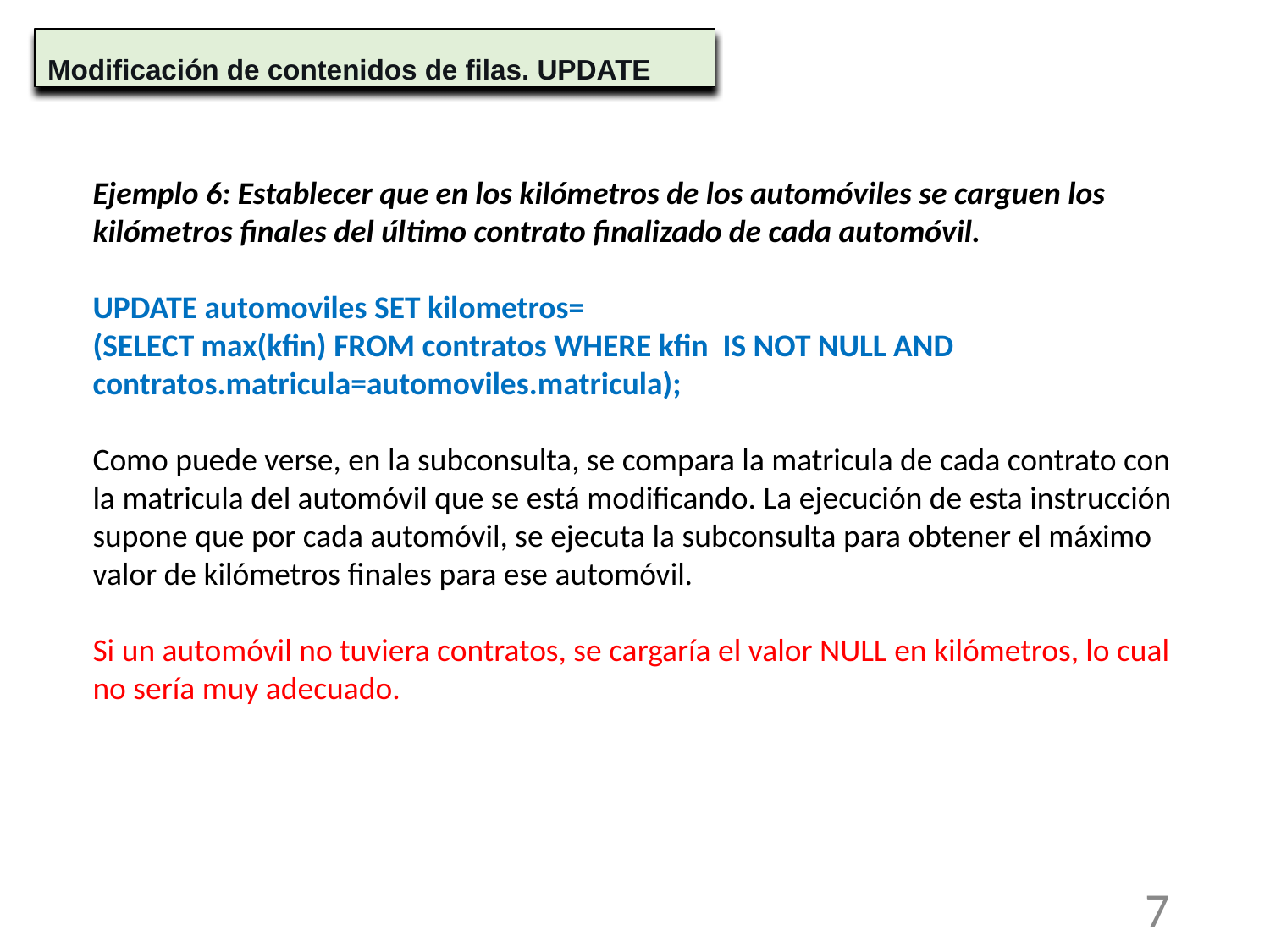

Modificación de contenidos de filas. UPDATE
Ejemplo 6: Establecer que en los kilómetros de los automóviles se carguen los kilómetros finales del último contrato finalizado de cada automóvil.

UPDATE automoviles SET kilometros=
(SELECT max(kfin) FROM contratos WHERE kfin  IS NOT NULL AND contratos.matricula=automoviles.matricula);

Como puede verse, en la subconsulta, se compara la matricula de cada contrato con la matricula del automóvil que se está modificando. La ejecución de esta instrucción supone que por cada automóvil, se ejecuta la subconsulta para obtener el máximo valor de kilómetros finales para ese automóvil.

Si un automóvil no tuviera contratos, se cargaría el valor NULL en kilómetros, lo cual no sería muy adecuado.

7